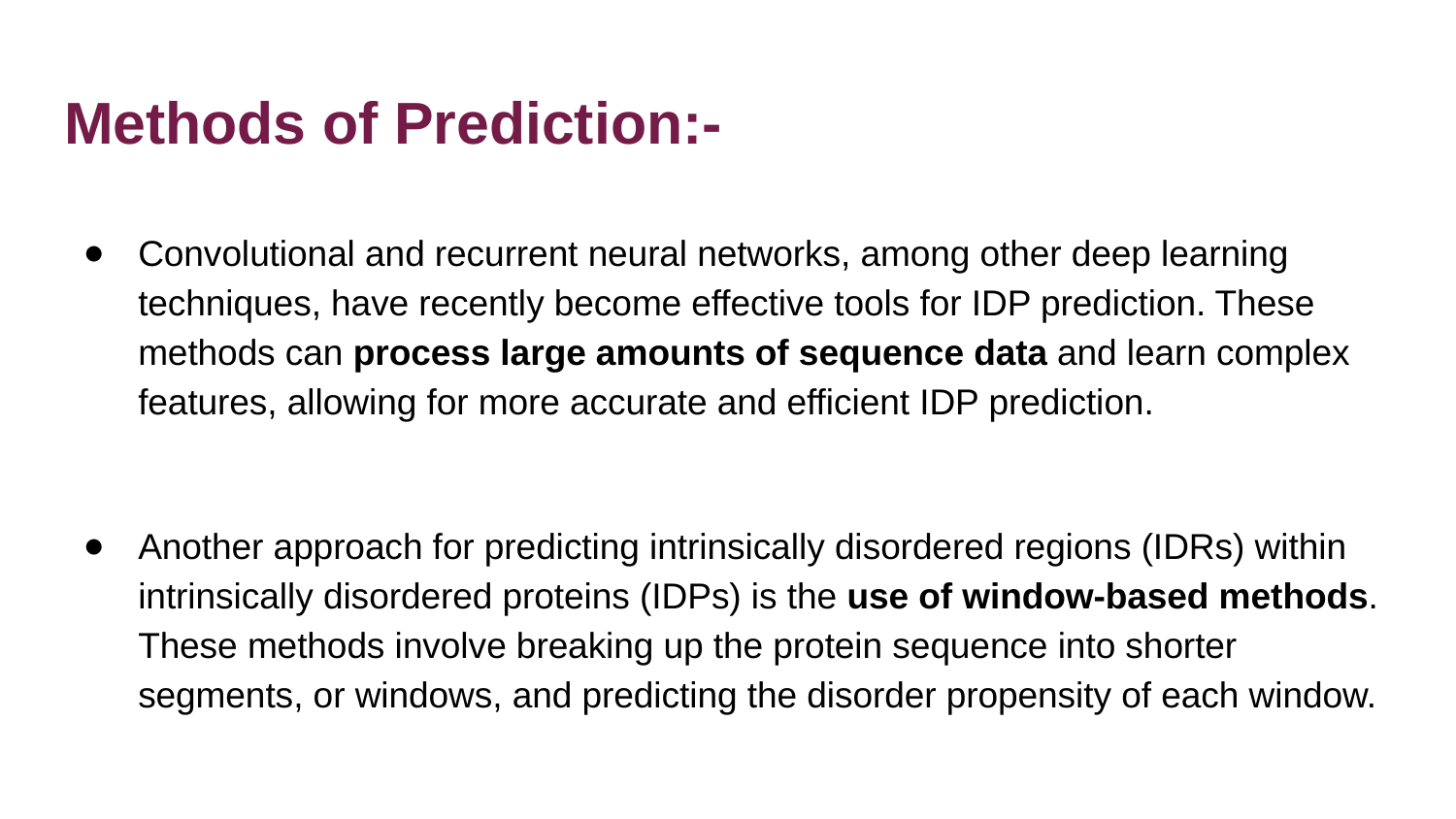

# Methods of Prediction:-
Convolutional and recurrent neural networks, among other deep learning techniques, have recently become effective tools for IDP prediction. These methods can process large amounts of sequence data and learn complex features, allowing for more accurate and efficient IDP prediction.

Another approach for predicting intrinsically disordered regions (IDRs) within intrinsically disordered proteins (IDPs) is the use of window-based methods. These methods involve breaking up the protein sequence into shorter segments, or windows, and predicting the disorder propensity of each window.